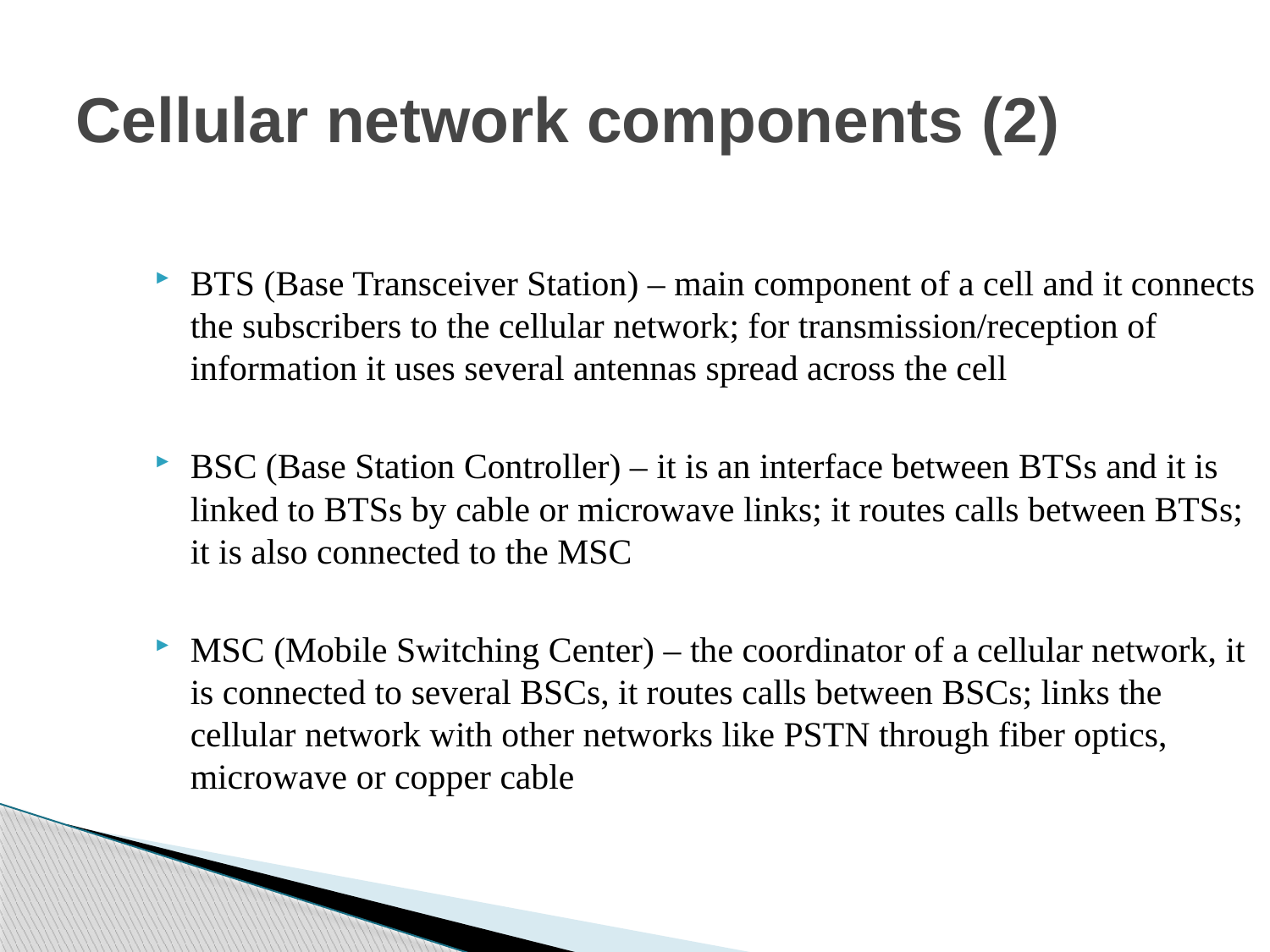

# Cellular network components (2)
BTS (Base Transceiver Station) – main component of a cell and it connects the subscribers to the cellular network; for transmission/reception of information it uses several antennas spread across the cell

BSC (Base Station Controller) – it is an interface between BTSs and it is linked to BTSs by cable or microwave links; it routes calls between BTSs; it is also connected to the MSC

MSC (Mobile Switching Center) – the coordinator of a cellular network, it is connected to several BSCs, it routes calls between BSCs; links the cellular network with other networks like PSTN through fiber optics, microwave or copper cable